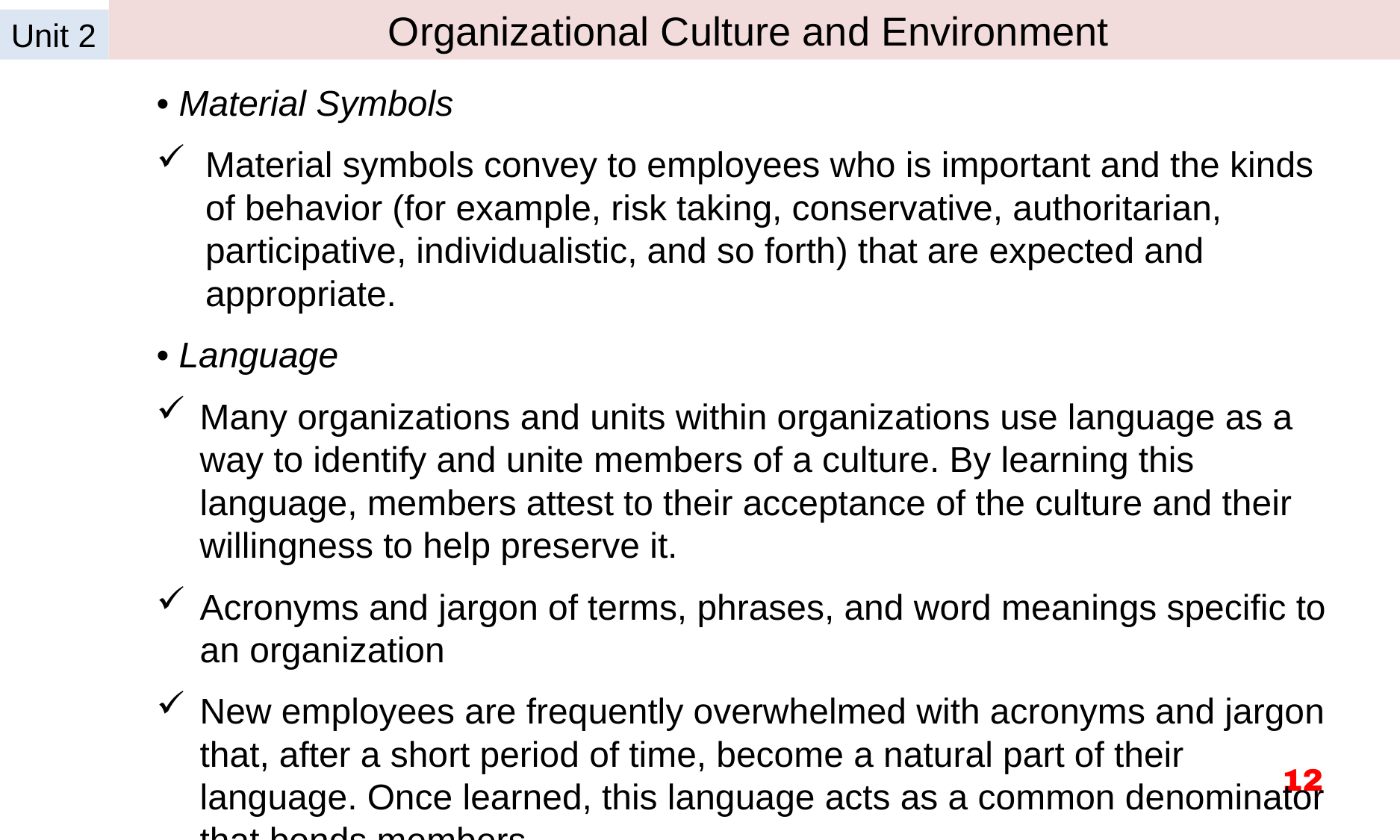

Organizational Culture and Environment
Unit 2
• Material Symbols
Material symbols convey to employees who is important and the kinds of behavior (for example, risk taking, conservative, authoritarian, participative, individualistic, and so forth) that are expected and appropriate.
• Language
Many organizations and units within organizations use language as a way to identify and unite members of a culture. By learning this language, members attest to their acceptance of the culture and their willingness to help preserve it.
Acronyms and jargon of terms, phrases, and word meanings specific to an organization
New employees are frequently overwhelmed with acronyms and jargon that, after a short period of time, become a natural part of their language. Once learned, this language acts as a common denominator that bonds members.
12